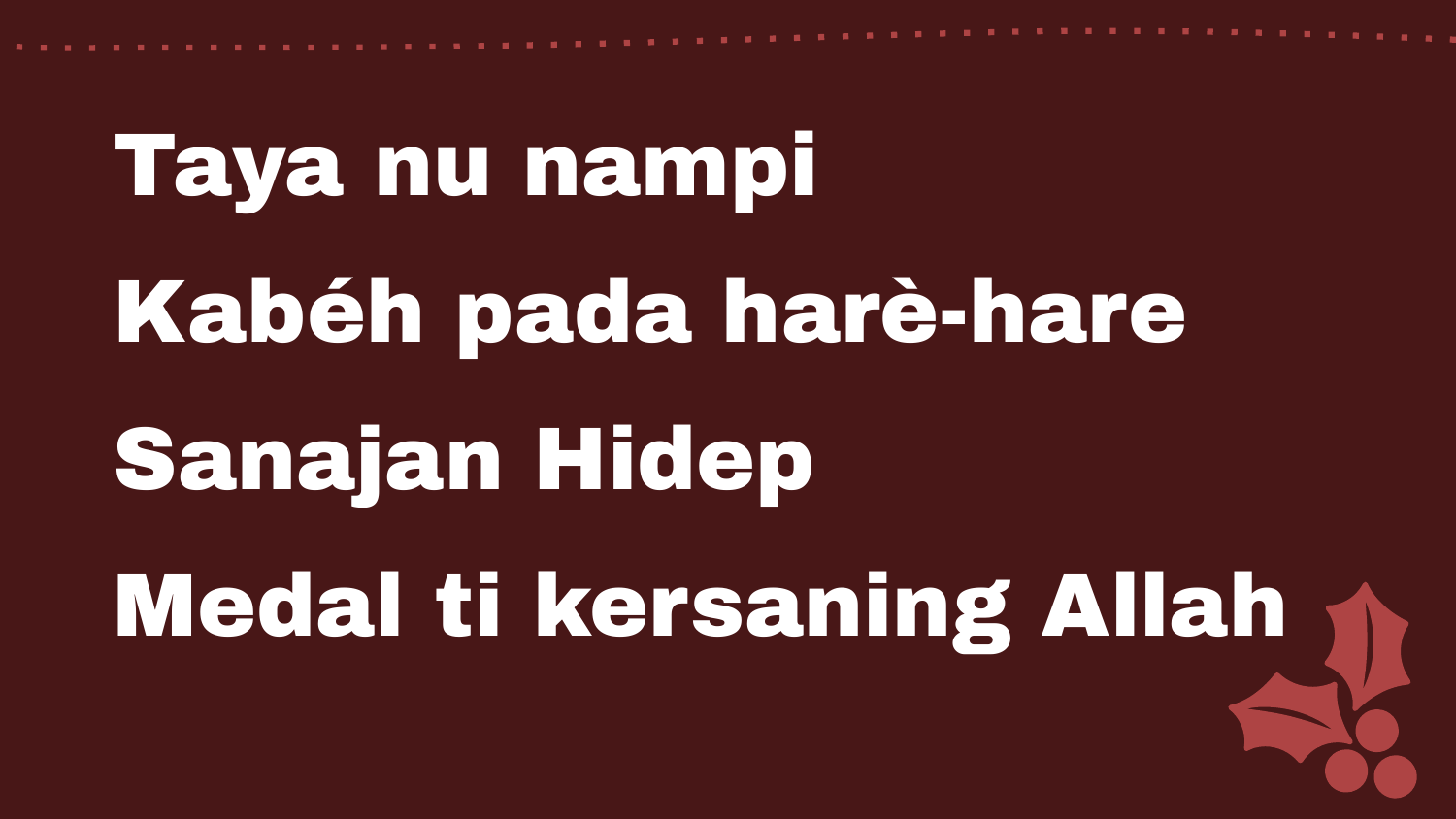

Taya nu nampi
Kabéh pada harè-hare
Sanajan Hidep
Medal ti kersaning Allah